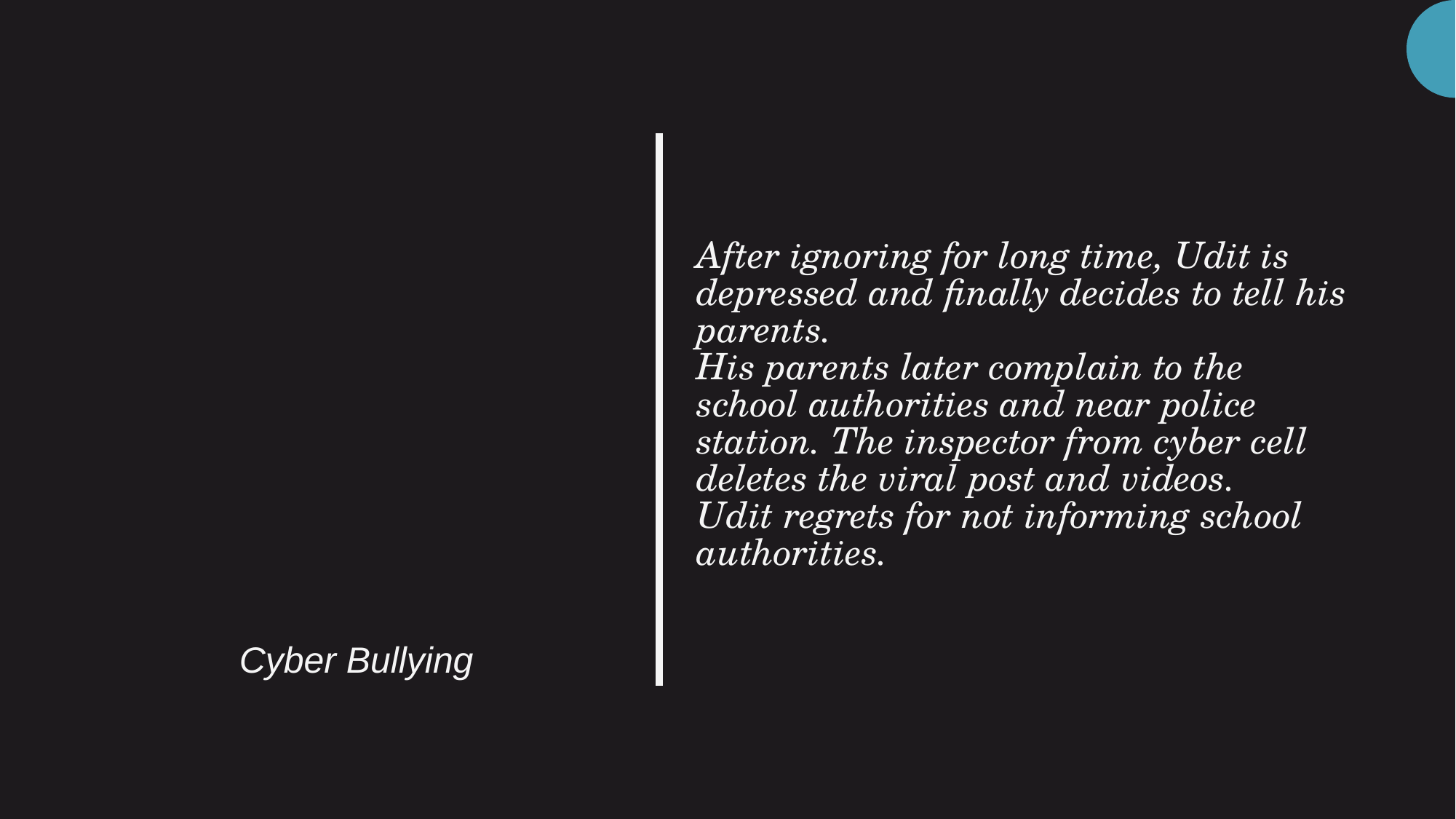

# After ignoring for long time, Udit is depressed and finally decides to tell his parents. His parents later complain to the school authorities and near police station. The inspector from cyber cell deletes the viral post and videos. Udit regrets for not informing school authorities.
Cyber Bullying